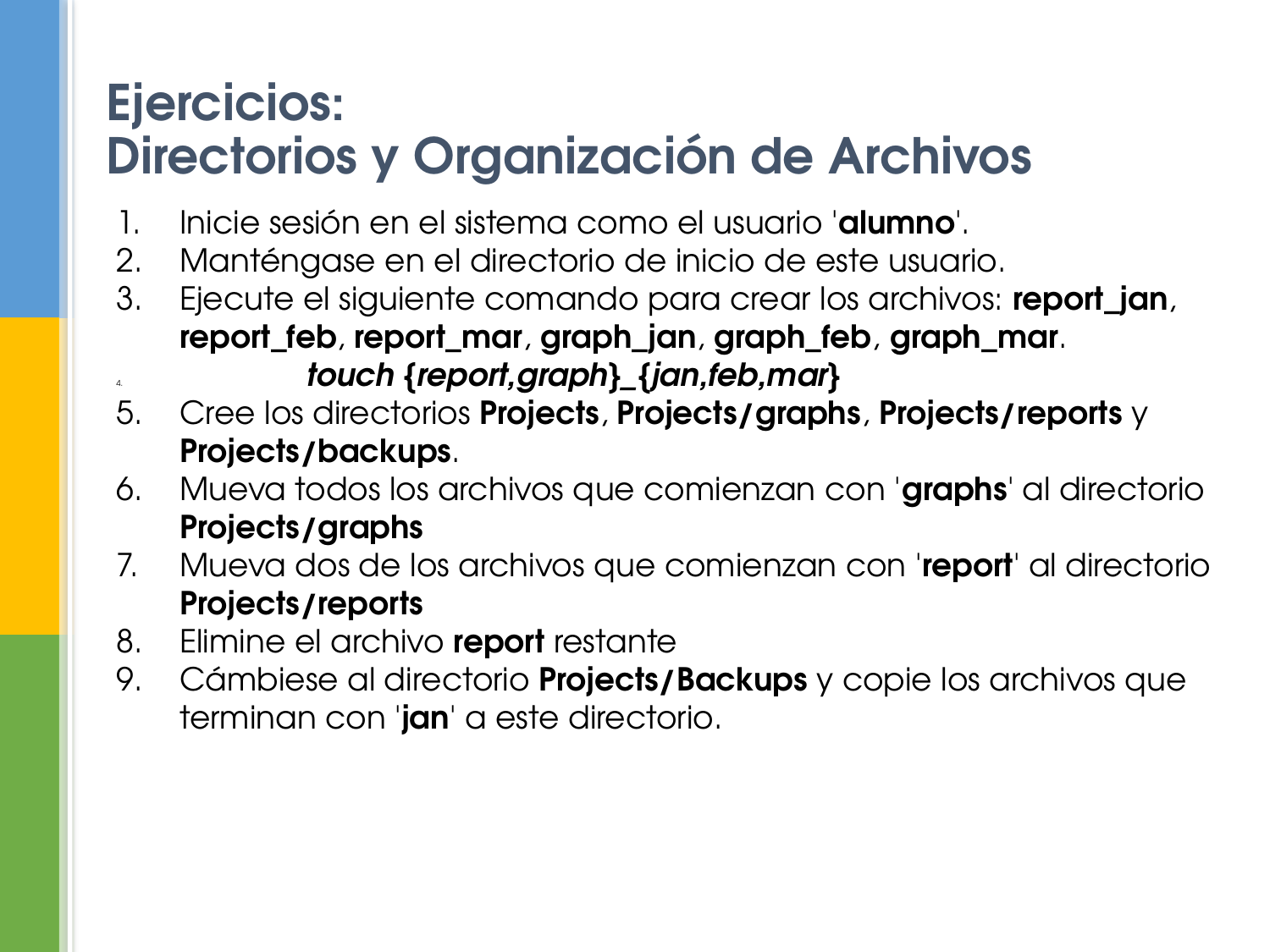

Ejercicios:
Directorios y Organización de Archivos
Inicie sesión en el sistema como el usuario 'alumno'.
Manténgase en el directorio de inicio de este usuario.
Ejecute el siguiente comando para crear los archivos: report_jan, report_feb, report_mar, graph_jan, graph_feb, graph_mar.
   	touch {report,graph}_{jan,feb,mar}
Cree los directorios Projects, Projects/graphs, Projects/reports y Projects/backups.
Mueva todos los archivos que comienzan con 'graphs' al directorio Projects/graphs
Mueva dos de los archivos que comienzan con 'report' al directorio Projects/reports
Elimine el archivo report restante
Cámbiese al directorio Projects/Backups y copie los archivos que terminan con 'jan' a este directorio.